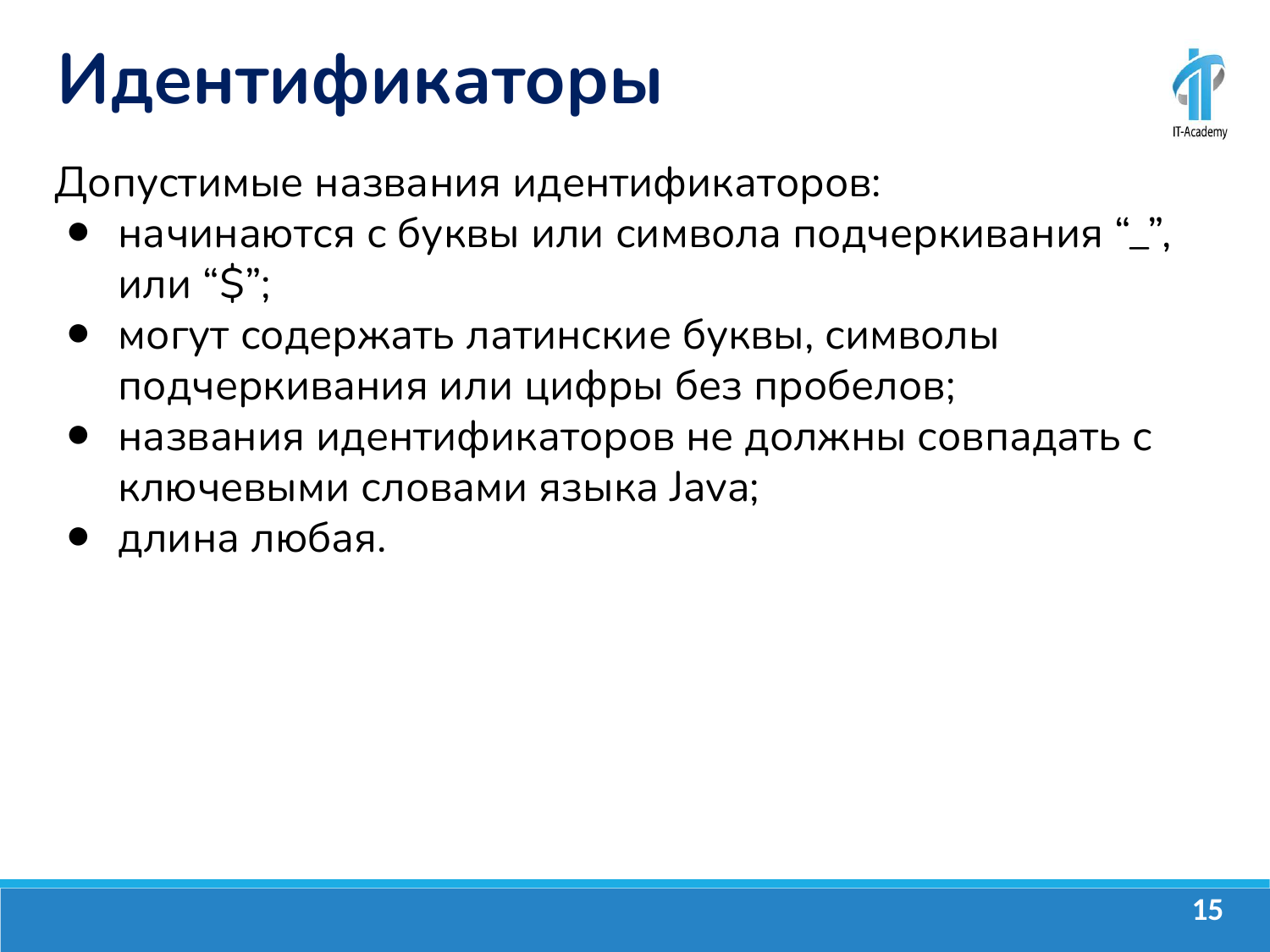

Идентификаторы
Допустимые названия идентификаторов:
начинаются с буквы или символа подчеркивания “_”, или “$”;
могут содержать латинские буквы, символы подчеркивания или цифры без пробелов;
названия идентификаторов не должны совпадать с ключевыми словами языка Java;
длина любая.

15